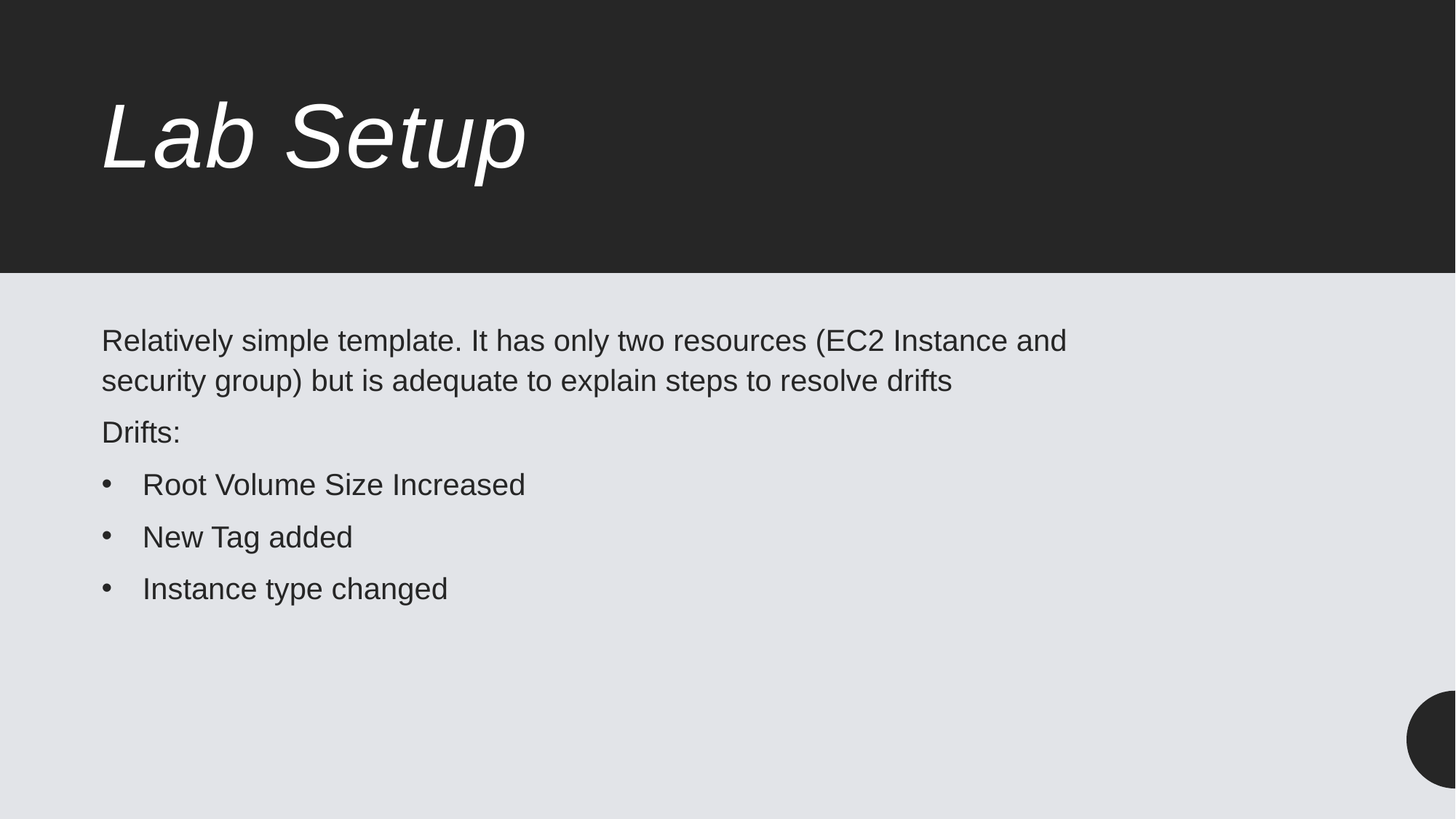

# Lab Setup
Relatively simple template. It has only two resources (EC2 Instance and security group) but is adequate to explain steps to resolve drifts
Drifts:
Root Volume Size Increased
New Tag added
Instance type changed